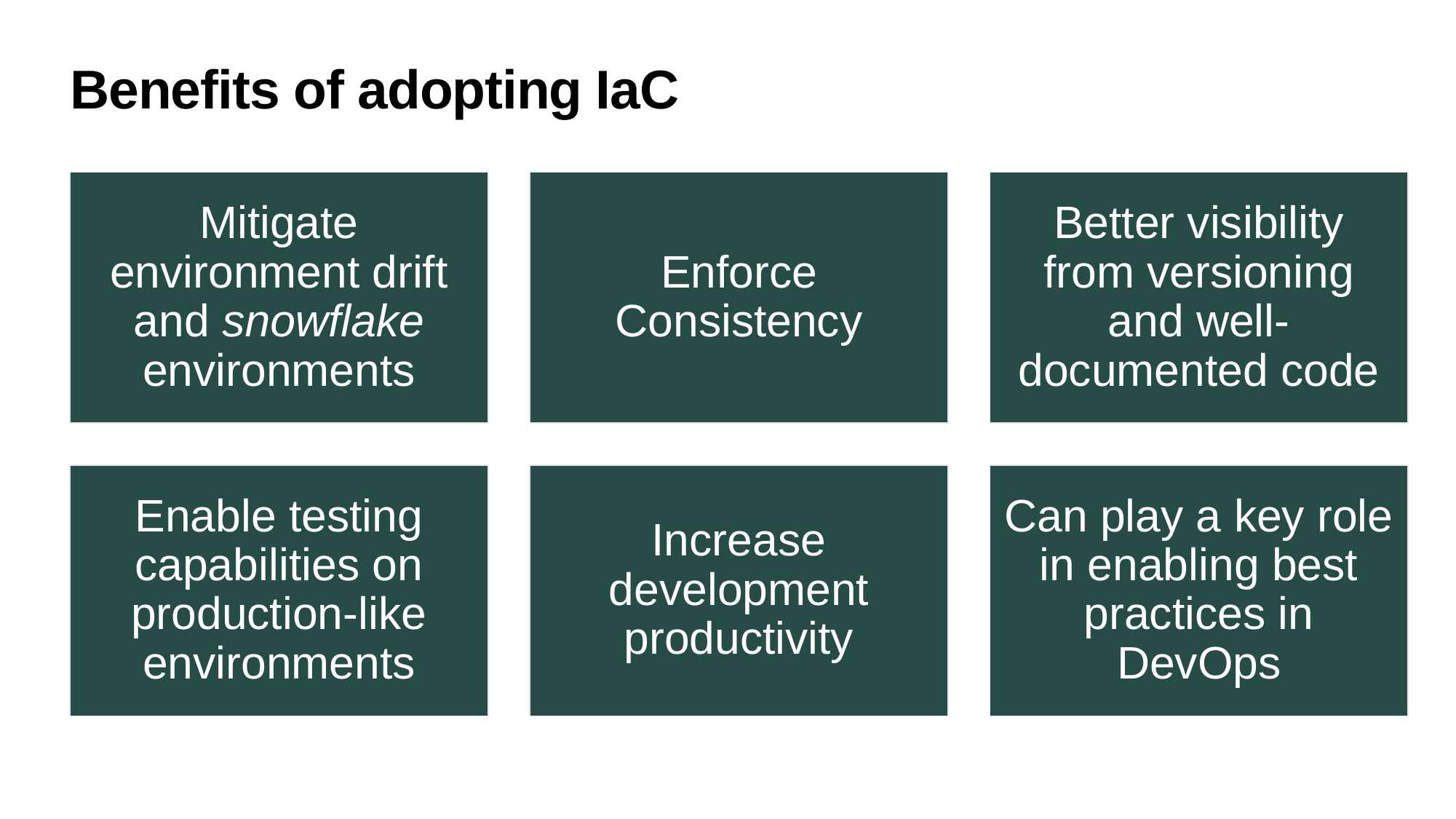

# Benefits of adopting IaC
Mitigate environment drift and snowflake environments
Enforce Consistency
Better visibility from versioning and well-documented code
Enable testing capabilities on production-like environments
Increase development productivity
Can play a key role in enabling best practices in DevOps